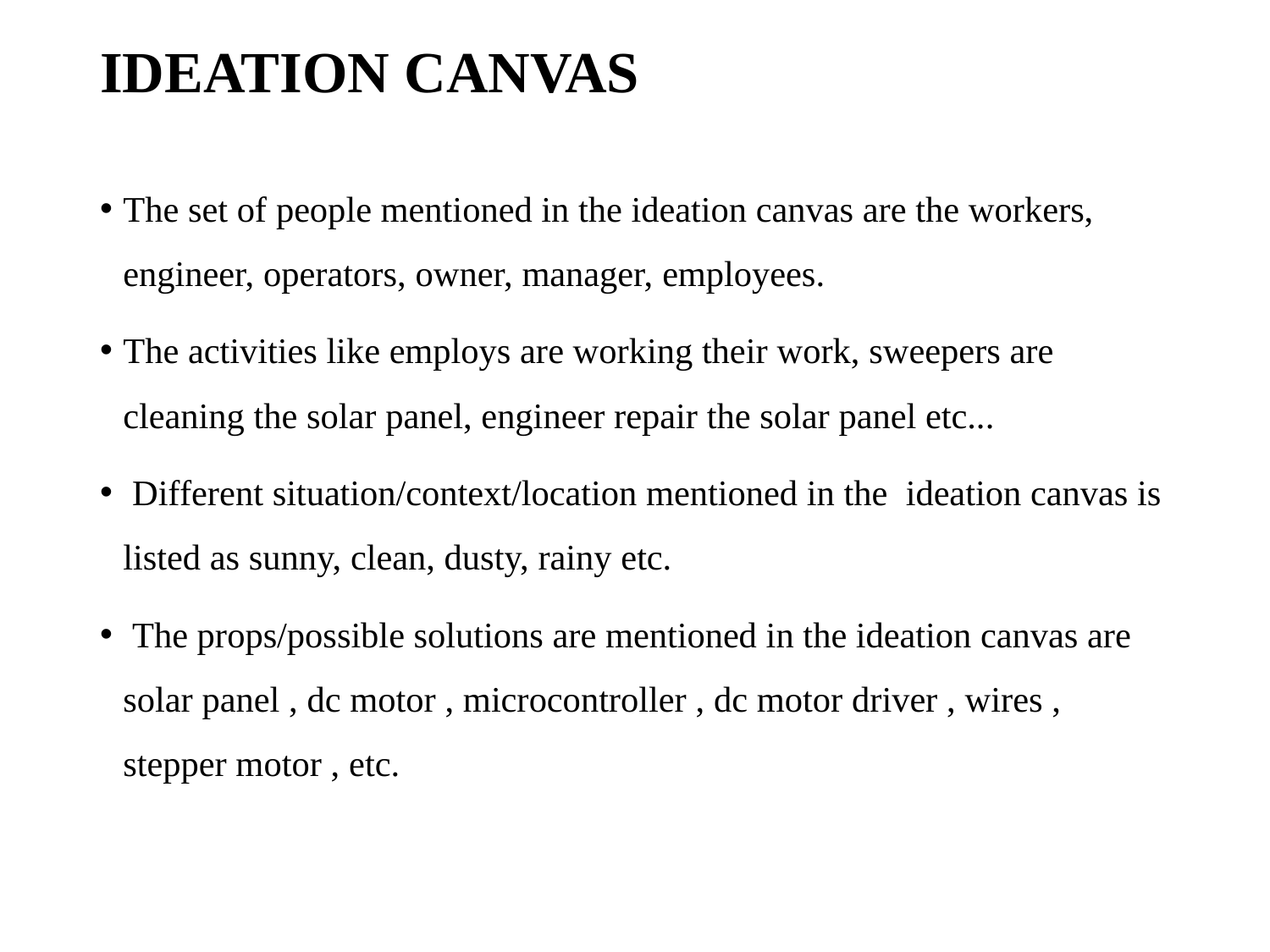

# IDEATION CANVAS
The set of people mentioned in the ideation canvas are the workers, engineer, operators, owner, manager, employees.
The activities like employs are working their work, sweepers are cleaning the solar panel, engineer repair the solar panel etc...
 Different situation/context/location mentioned in the  ideation canvas is listed as sunny, clean, dusty, rainy etc.
 The props/possible solutions are mentioned in the ideation canvas are solar panel , dc motor , microcontroller , dc motor driver , wires , stepper motor , etc.